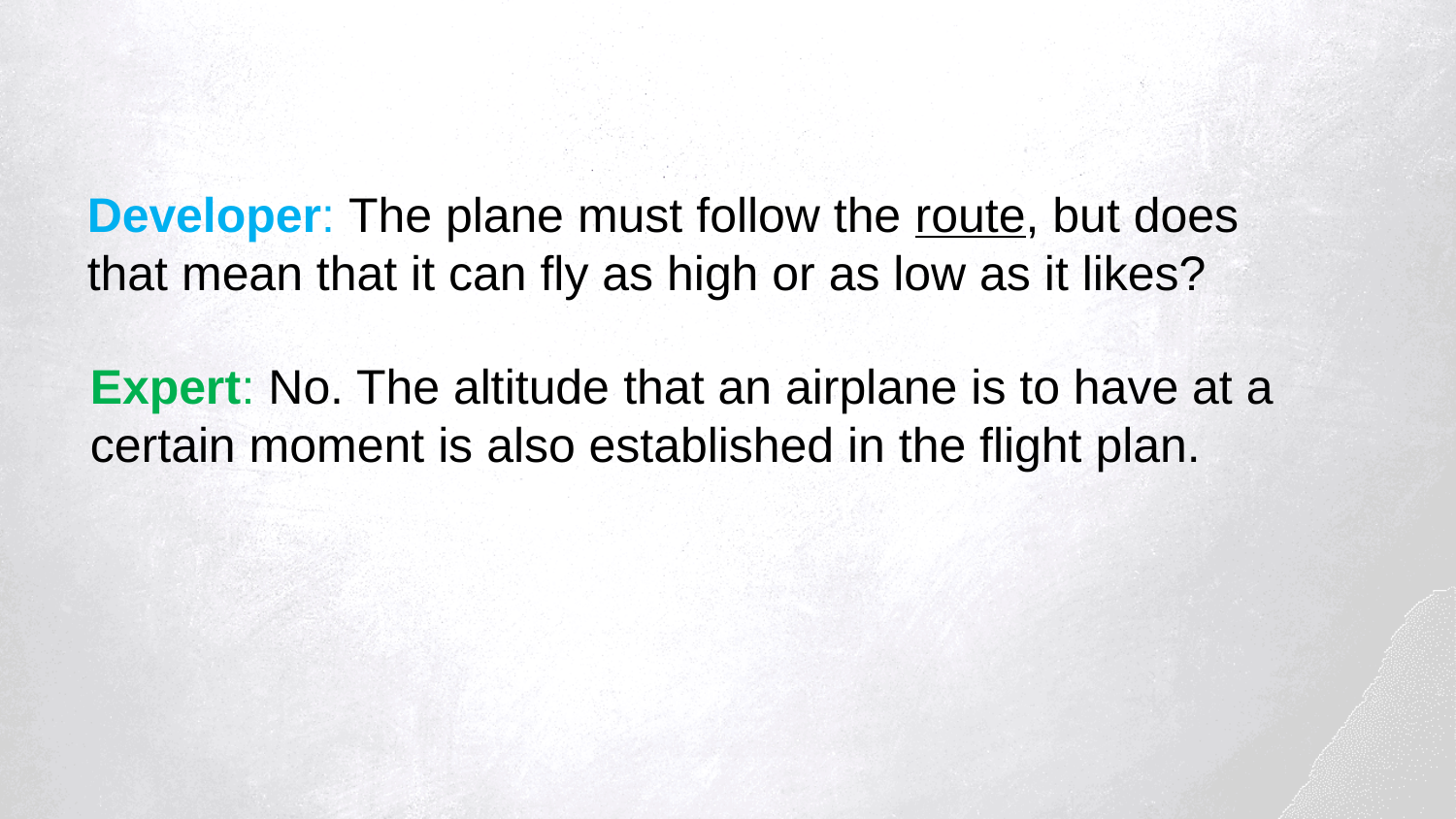

Developer: The plane must follow the route, but does that mean that it can fly as high or as low as it likes?
Expert: No. The altitude that an airplane is to have at a certain moment is also established in the flight plan.